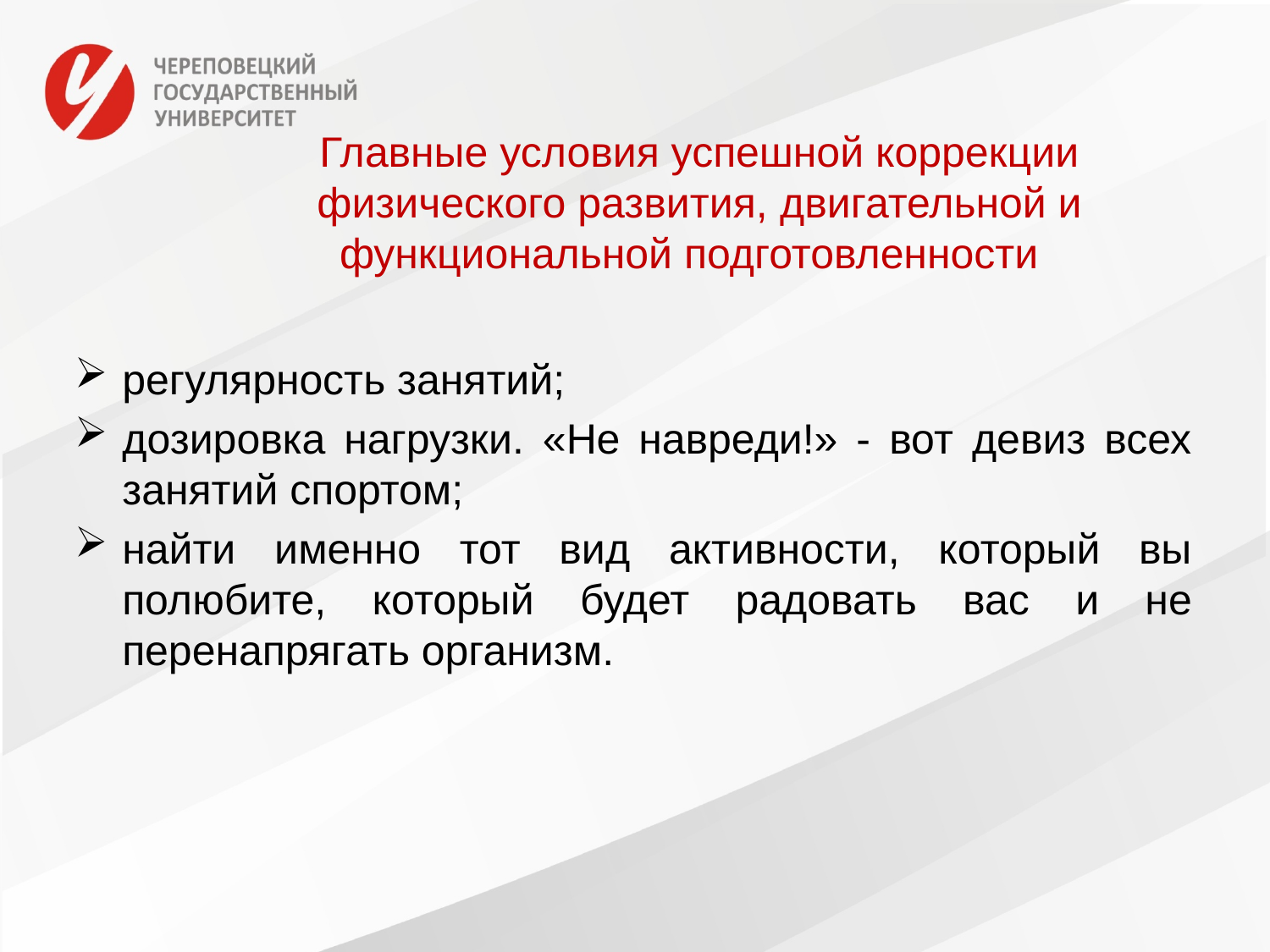

# Главные условия успешной коррекции физического развития, двигательной и функциональной подготовленности
регулярность занятий;
дозировка нагрузки. «Не навреди!» - вот девиз всех занятий спортом;
найти именно тот вид активности, который вы полюбите, который будет радовать вас и не перенапрягать организм.